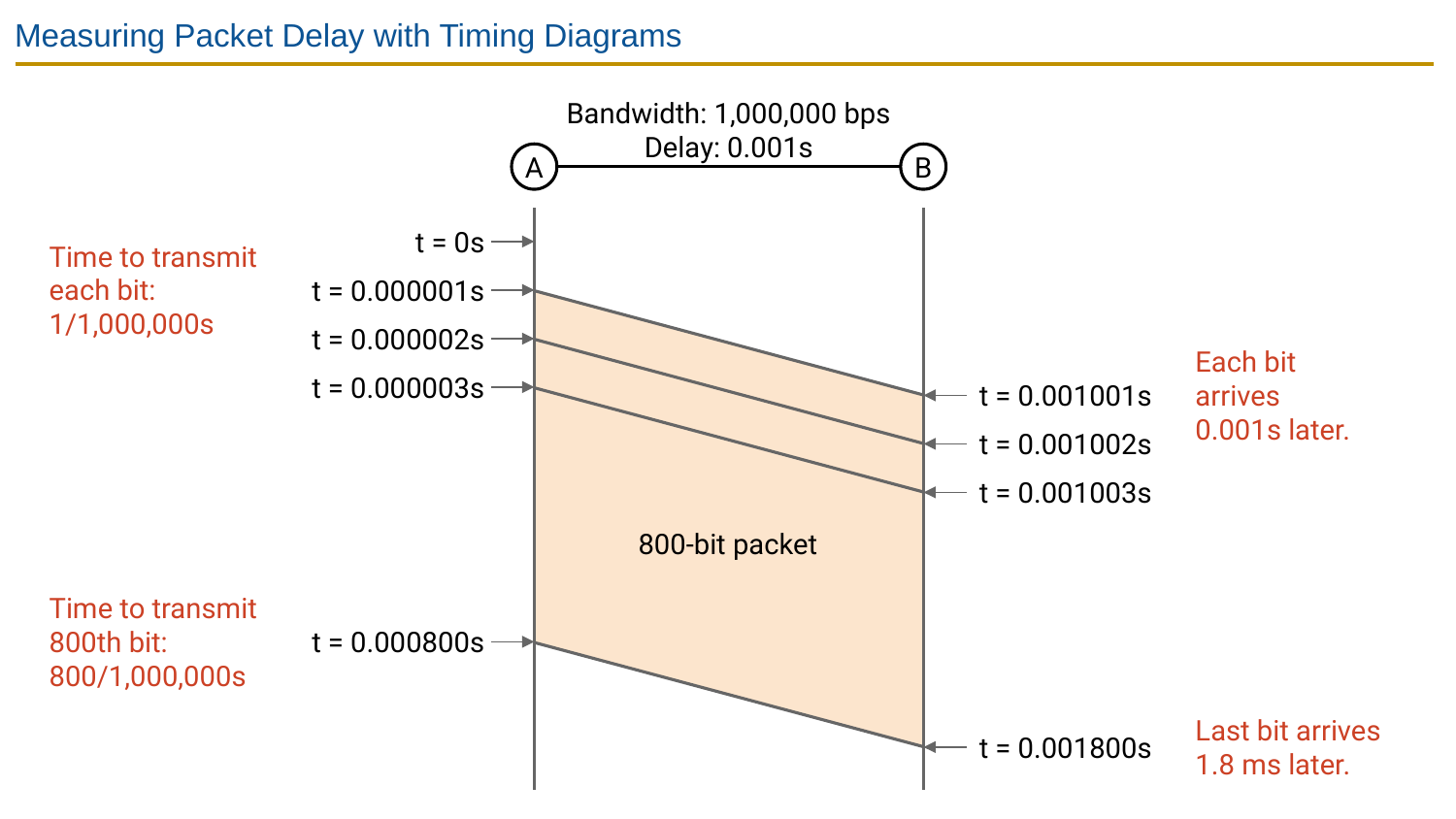

# Measuring Packet Delay with Timing Diagrams
Bandwidth: 1,000,000 bps
Delay: 0.001s
A
B
t = 0s
Time to transmit each bit:
1/1,000,000s
t = 0.000001s

t = 0.000002s
Each bit arrives
0.001s later.
t = 0.000003s
t = 0.001001s
t = 0.001002s
t = 0.001003s
800-bit packet
Time to transmit 800th bit:
800/1,000,000s
t = 0.000800s
Last bit arrives 1.8 ms later.
t = 0.001800s